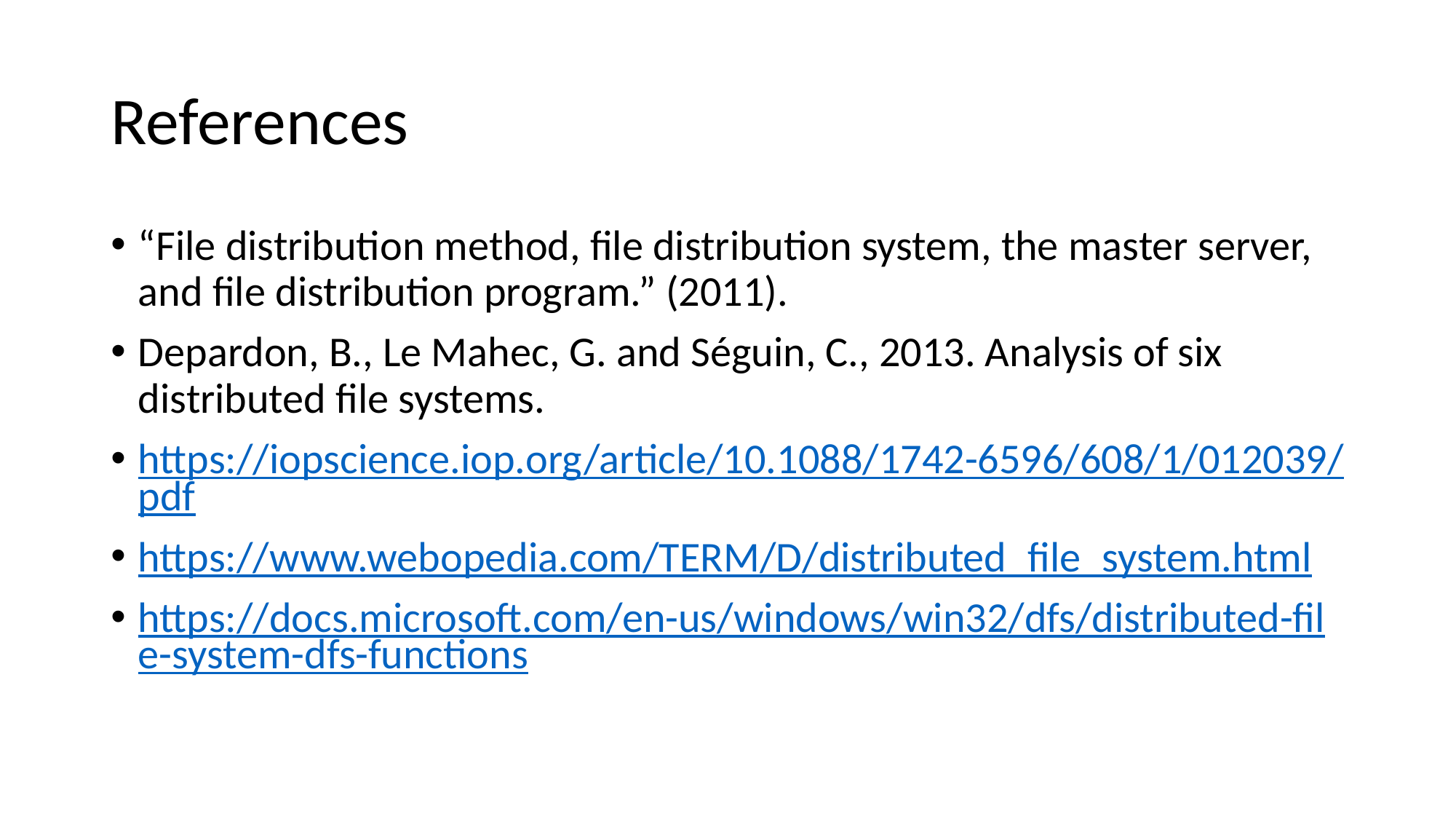

# References
“File distribution method, file distribution system, the master server, and file distribution program.” (2011).
Depardon, B., Le Mahec, G. and Séguin, C., 2013. Analysis of six distributed file systems.
https://iopscience.iop.org/article/10.1088/1742-6596/608/1/012039/pdf
https://www.webopedia.com/TERM/D/distributed_file_system.html
https://docs.microsoft.com/en-us/windows/win32/dfs/distributed-file-system-dfs-functions